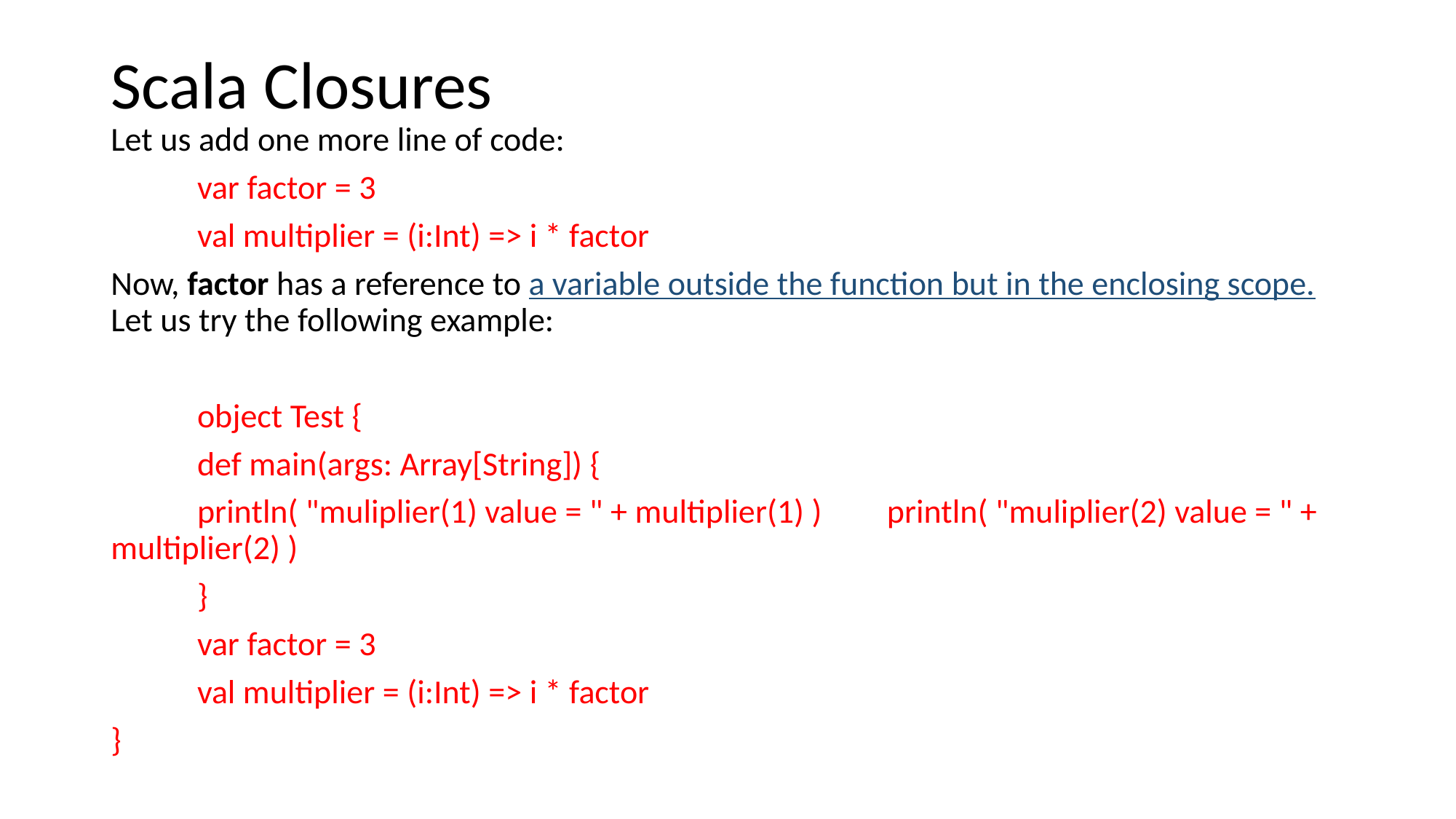

# Scala Closures
Let us add one more line of code:
	var factor = 3
	val multiplier = (i:Int) => i * factor
Now, factor has a reference to a variable outside the function but in the enclosing scope. Let us try the following example:

	object Test {
		def main(args: Array[String]) {
			println( "muliplier(1) value = " + multiplier(1) ) 					println( "muliplier(2) value = " + multiplier(2) )
		}
		var factor = 3
		val multiplier = (i:Int) => i * factor
}